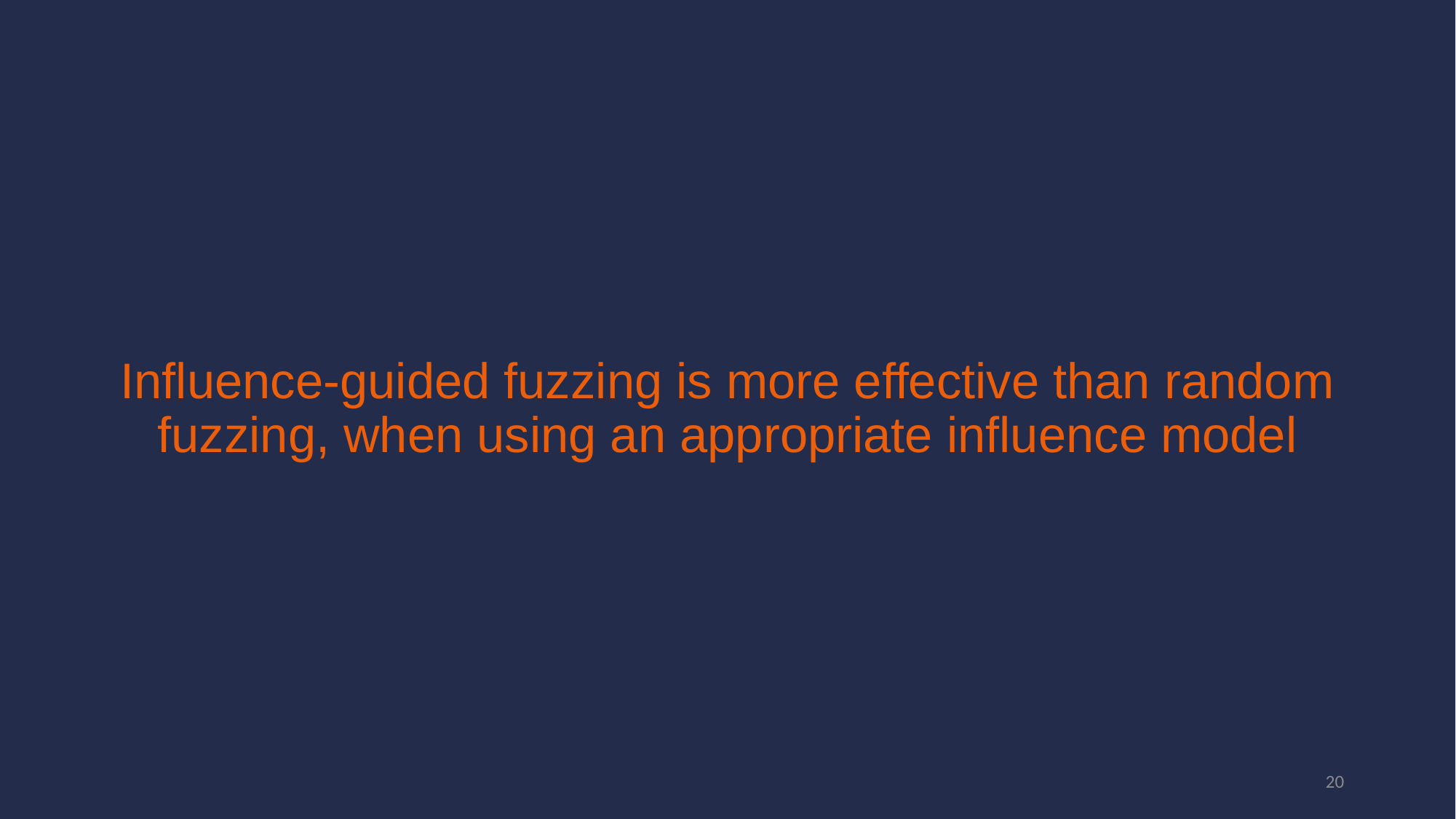

# Influence-guided fuzzing is more effective than random fuzzing, when using an appropriate influence model
20